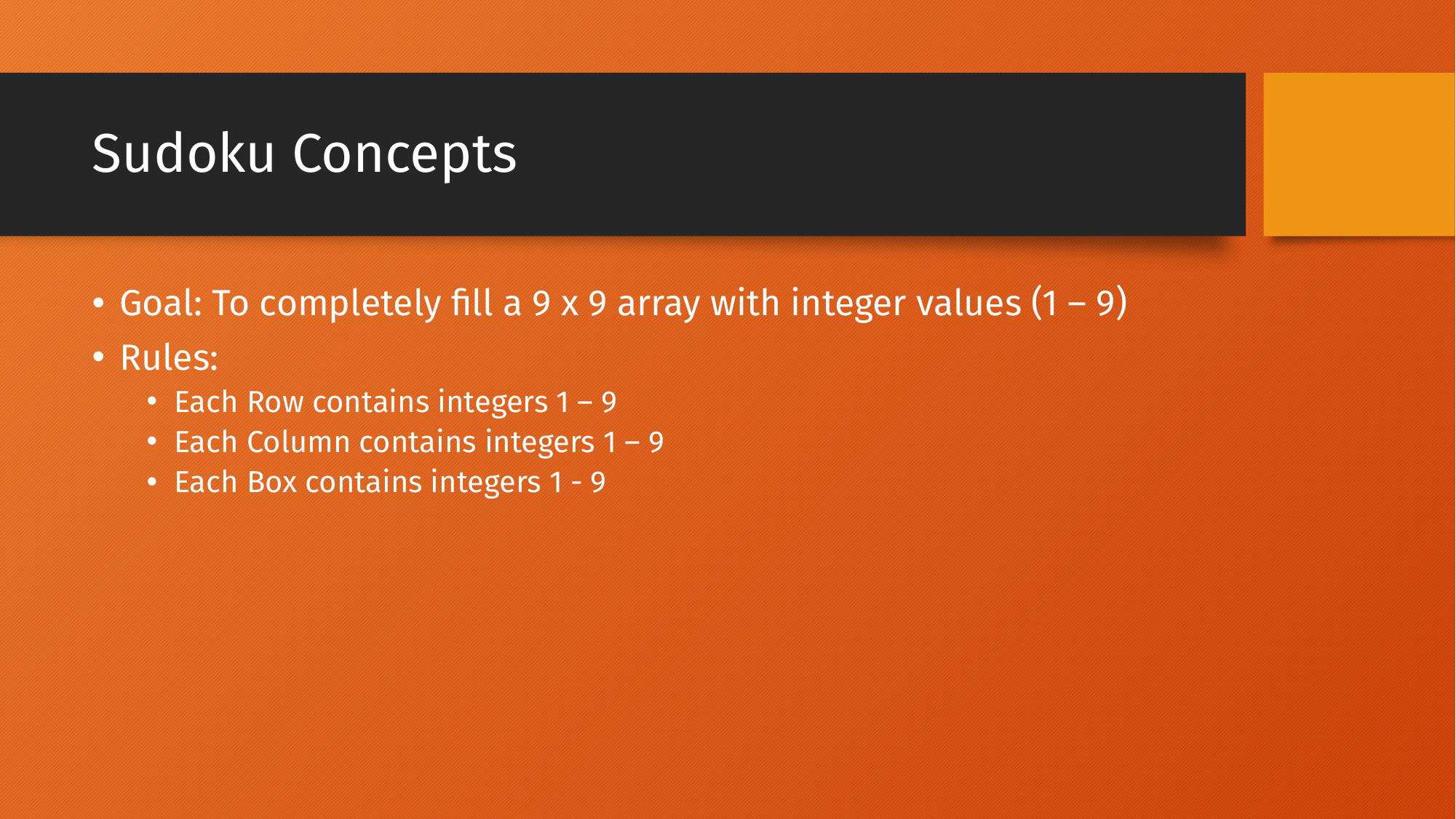

# Sudoku Concepts
Goal: To completely fill a 9 x 9 array with integer values (1 – 9)
Rules:
Each Row contains integers 1 – 9
Each Column contains integers 1 – 9
Each Box contains integers 1 - 9